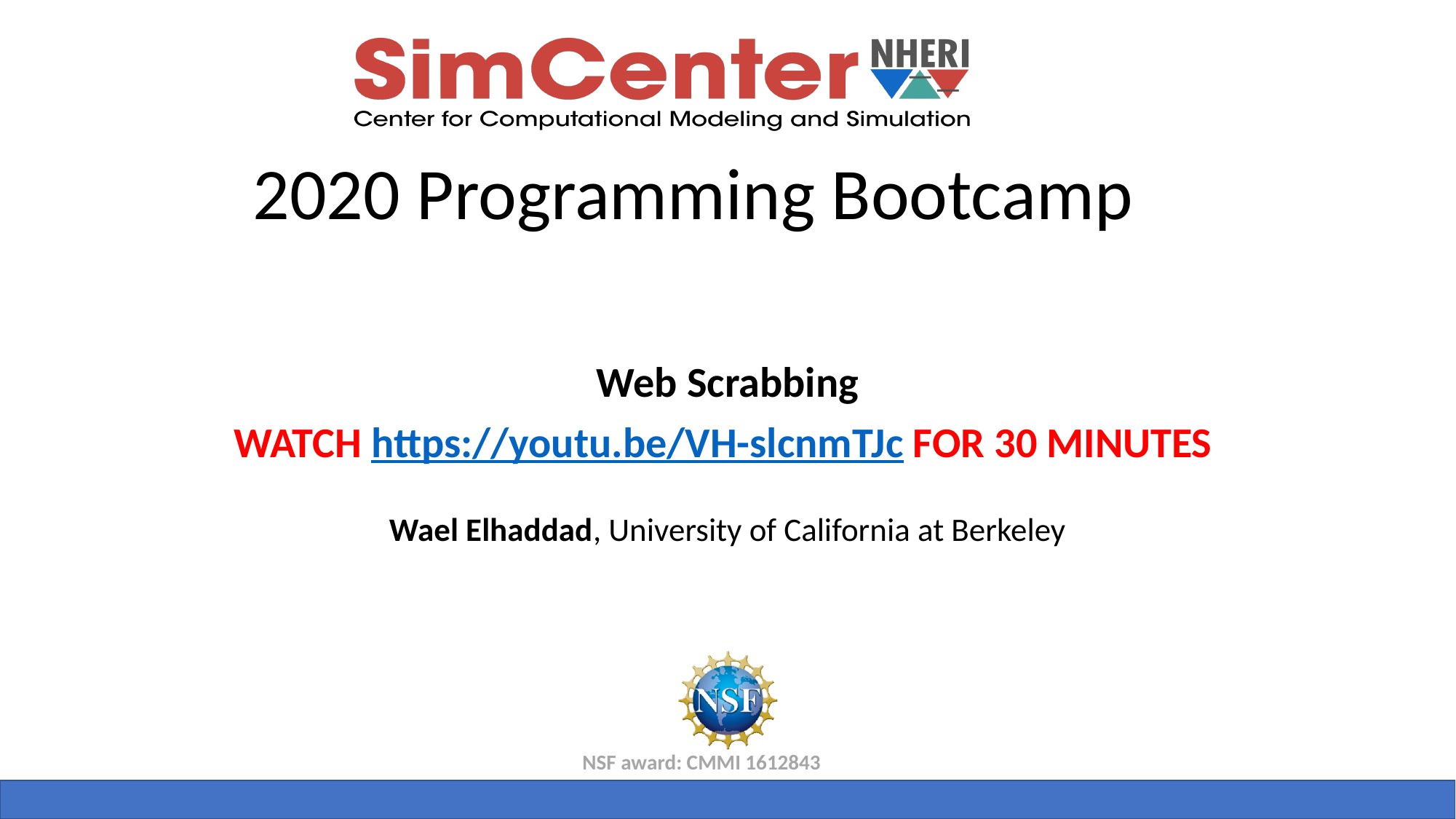

Web Scrabbing
WATCH https://youtu.be/VH-slcnmTJc FOR 30 MINUTES
Wael Elhaddad, University of California at Berkeley